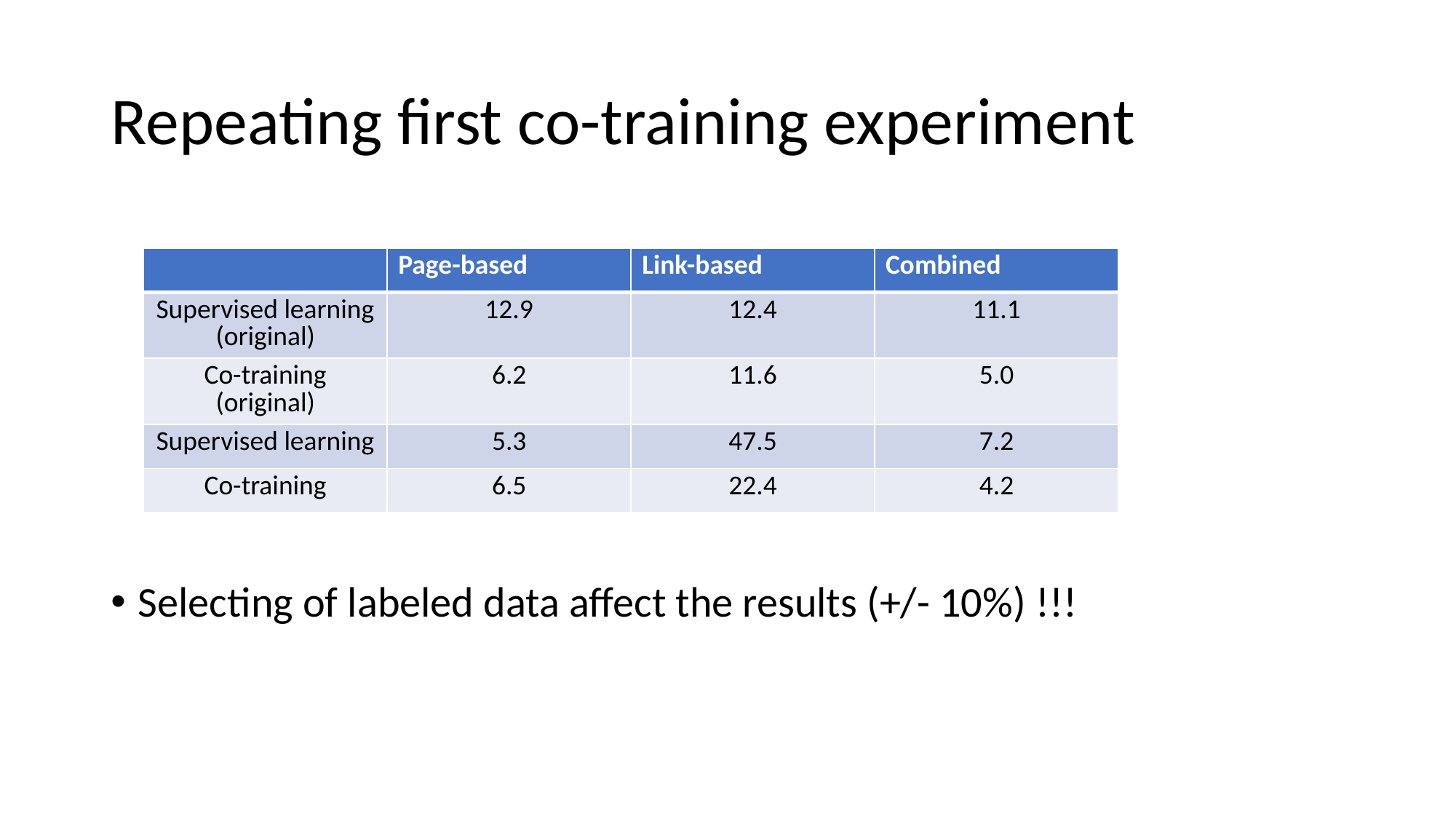

# Repeating first co-training experiment
|  | Page-based | Link-based | Combined |
| --- | --- | --- | --- |
| Supervised learning (original) | 12.9 | 12.4 | 11.1 |
| Co-training (original) | 6.2 | 11.6 | 5.0 |
| Supervised learning | 5.3 | 47.5 | 7.2 |
| Co-training | 6.5 | 22.4 | 4.2 |
Selecting of labeled data affect the results (+/- 10%) !!!